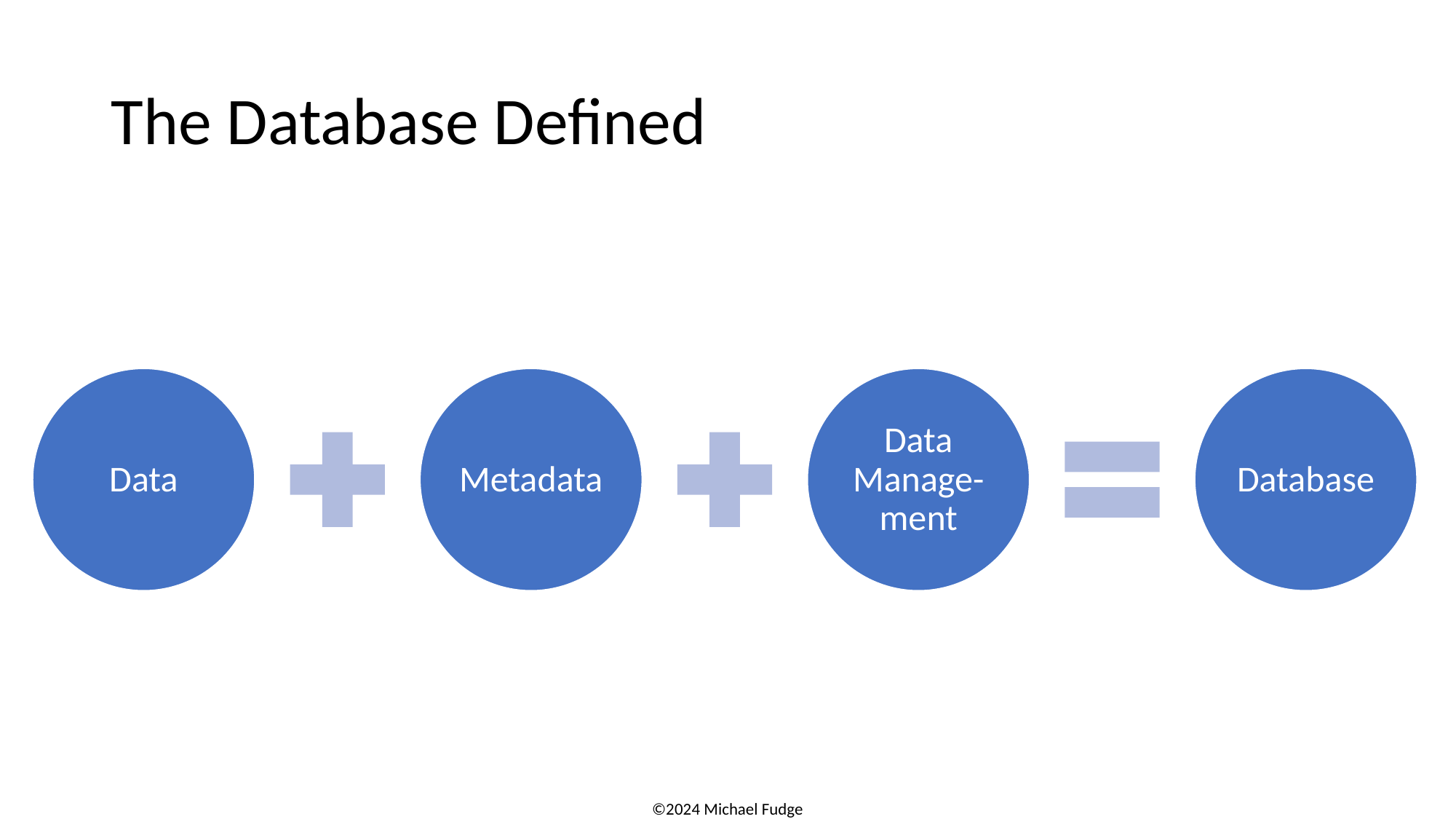

# The Database Defined
Data

Metadata

Data Manage-ment

Database